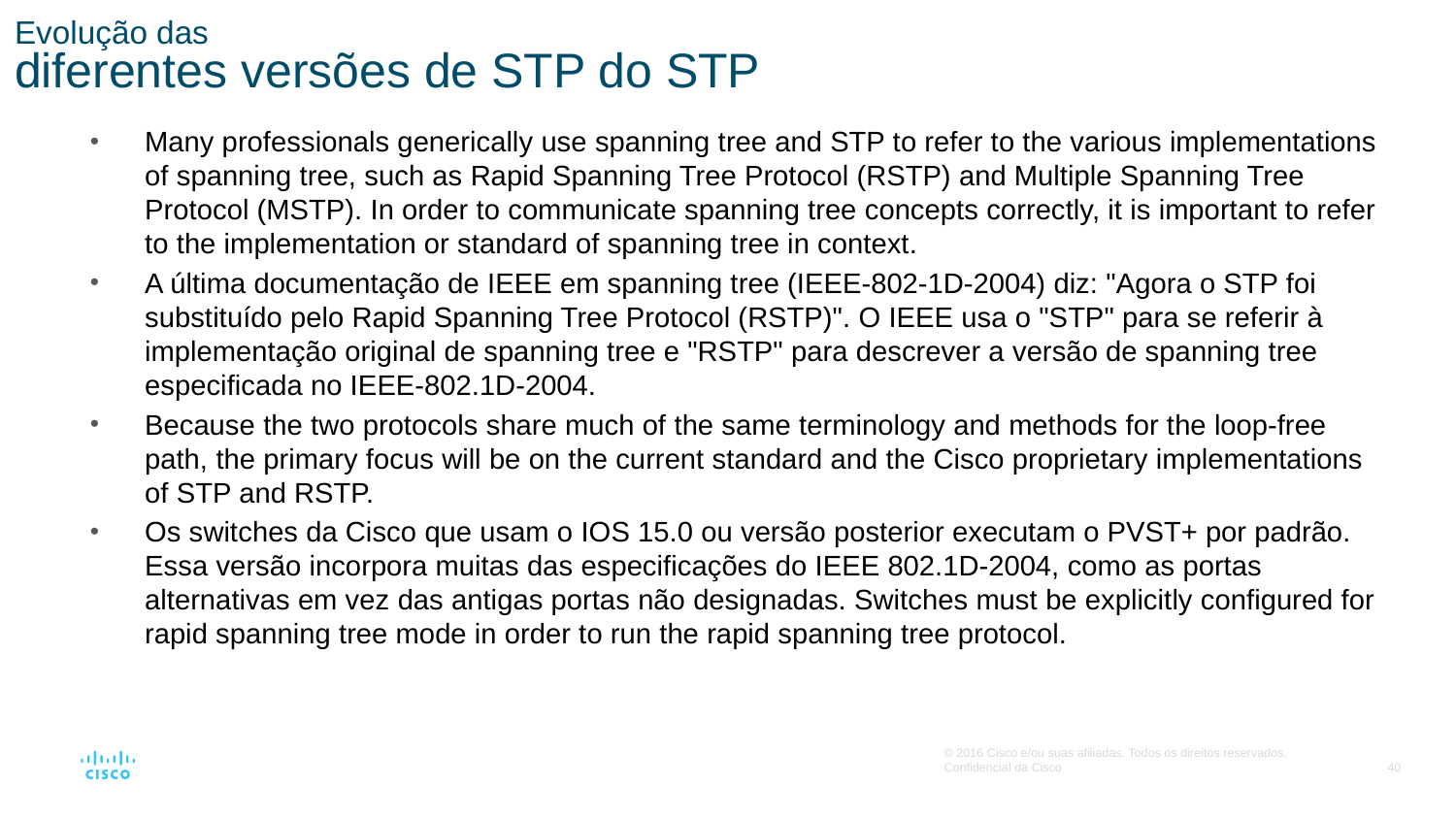

# Evolução das diferentes versões de STP do STP
Many professionals generically use spanning tree and STP to refer to the various implementations of spanning tree, such as Rapid Spanning Tree Protocol (RSTP) and Multiple Spanning Tree Protocol (MSTP). In order to communicate spanning tree concepts correctly, it is important to refer to the implementation or standard of spanning tree in context.
A última documentação de IEEE em spanning tree (IEEE-802-1D-2004) diz: "Agora o STP foi substituído pelo Rapid Spanning Tree Protocol (RSTP)". O IEEE usa o "STP" para se referir à implementação original de spanning tree e "RSTP" para descrever a versão de spanning tree especificada no IEEE-802.1D-2004.
Because the two protocols share much of the same terminology and methods for the loop-free path, the primary focus will be on the current standard and the Cisco proprietary implementations of STP and RSTP.
Os switches da Cisco que usam o IOS 15.0 ou versão posterior executam o PVST+ por padrão. Essa versão incorpora muitas das especificações do IEEE 802.1D-2004, como as portas alternativas em vez das antigas portas não designadas. Switches must be explicitly configured for rapid spanning tree mode in order to run the rapid spanning tree protocol.